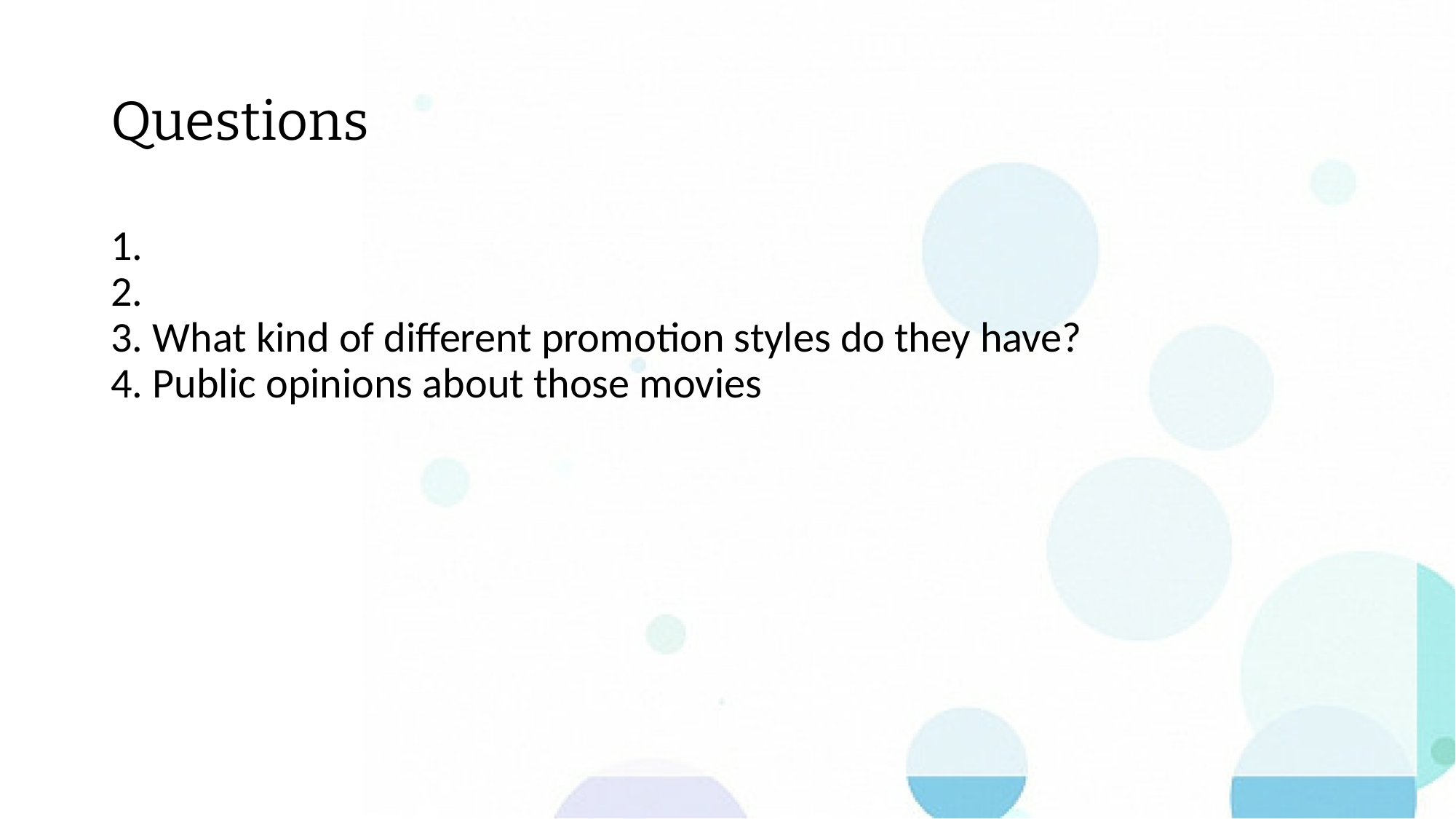

# Questions
1.
2.
3. What kind of different promotion styles do they have?
4. Public opinions about those movies